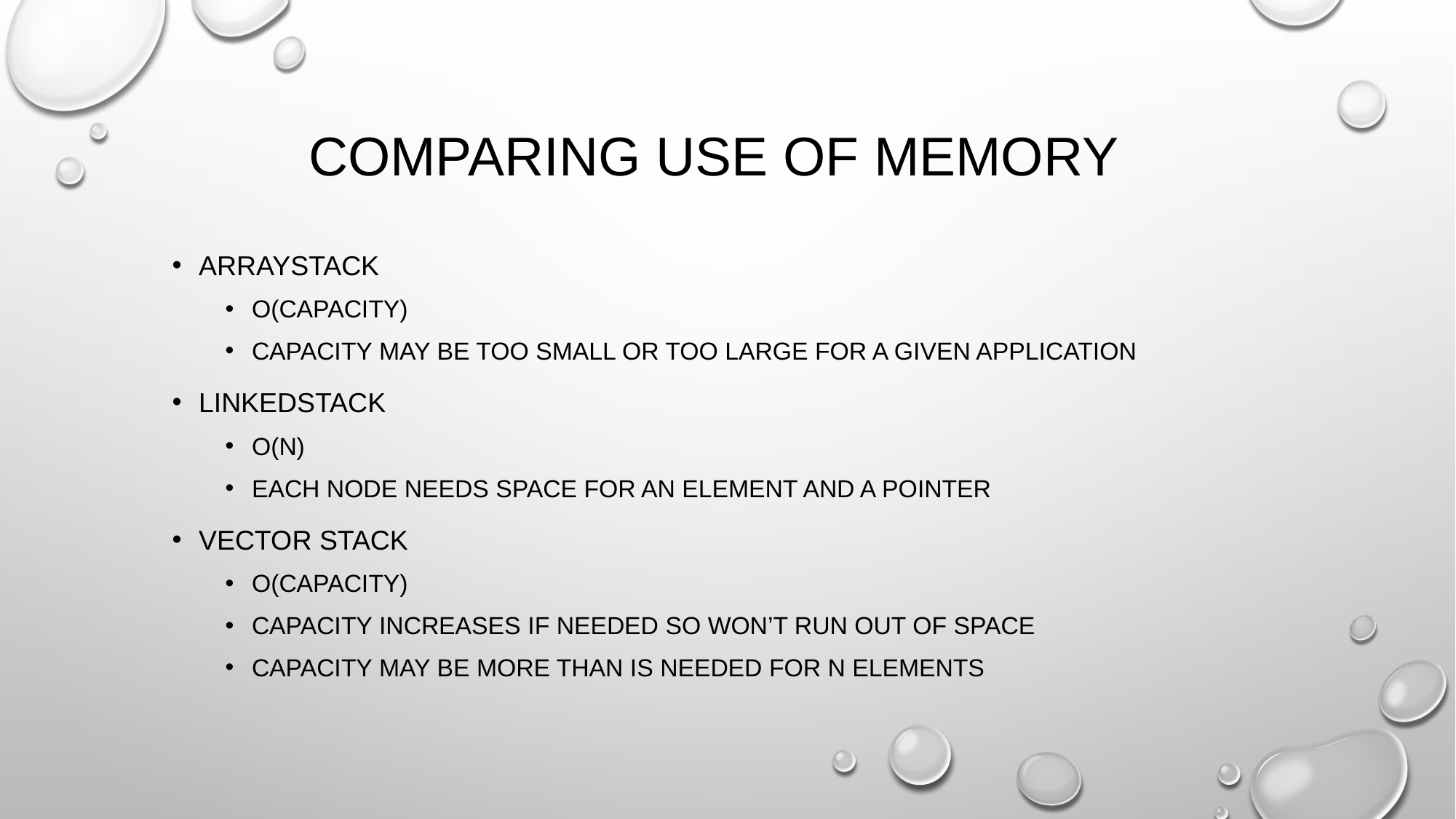

# Comparing use of memory
Arraystack
O(capacity)
Capacity may be too small or too large for a given application
Linkedstack
O(n)
Each node needs space for an element and a pointer
Vector stack
O(capacity)
Capacity increases if needed so won’t run out of space
Capacity may be more than is needed for n elements